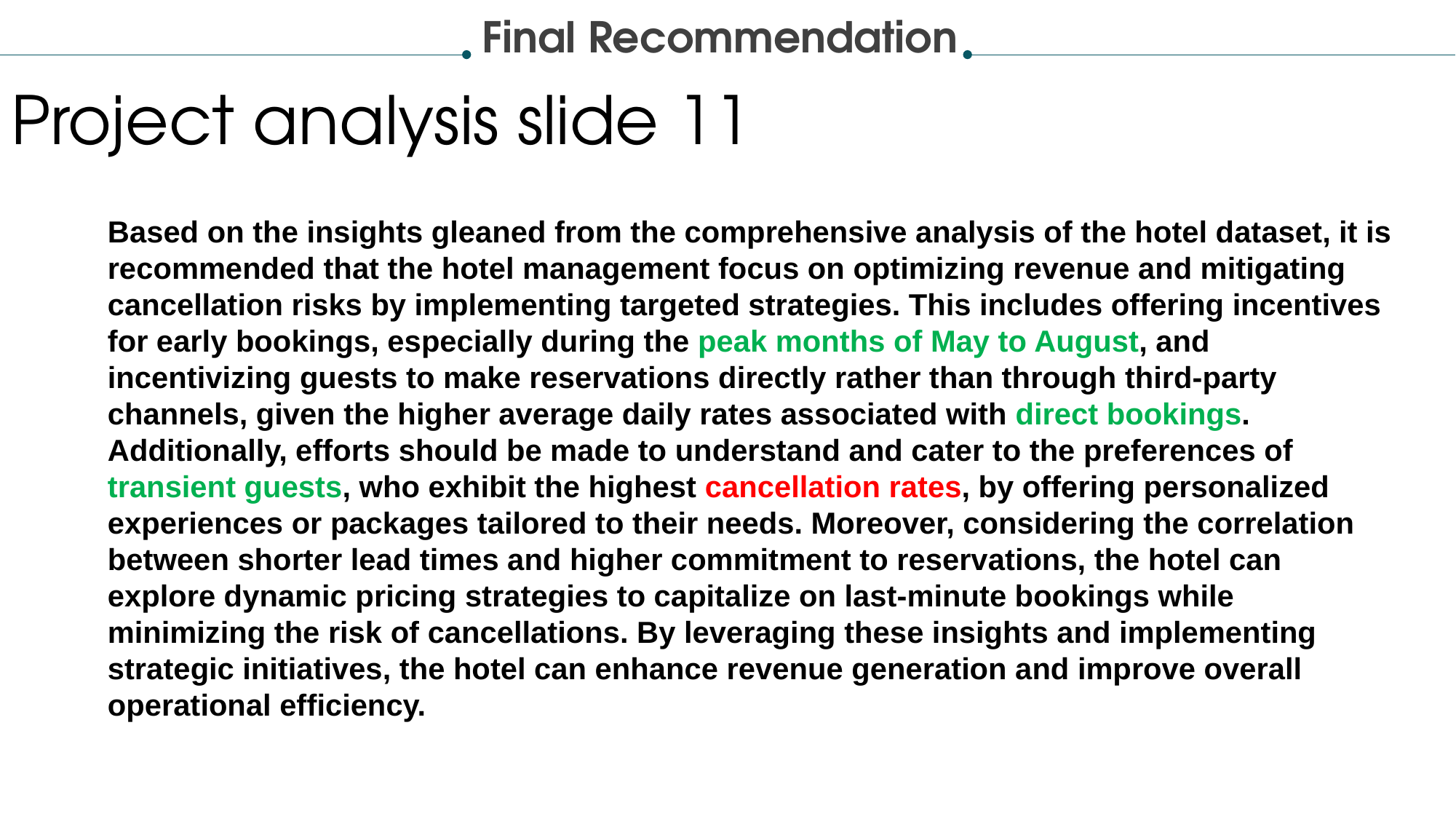

Final Recommendation
Project analysis slide 11
Based on the insights gleaned from the comprehensive analysis of the hotel dataset, it is recommended that the hotel management focus on optimizing revenue and mitigating cancellation risks by implementing targeted strategies. This includes offering incentives for early bookings, especially during the peak months of May to August, and incentivizing guests to make reservations directly rather than through third-party channels, given the higher average daily rates associated with direct bookings. Additionally, efforts should be made to understand and cater to the preferences of transient guests, who exhibit the highest cancellation rates, by offering personalized experiences or packages tailored to their needs. Moreover, considering the correlation between shorter lead times and higher commitment to reservations, the hotel can explore dynamic pricing strategies to capitalize on last-minute bookings while minimizing the risk of cancellations. By leveraging these insights and implementing strategic initiatives, the hotel can enhance revenue generation and improve overall operational efficiency.